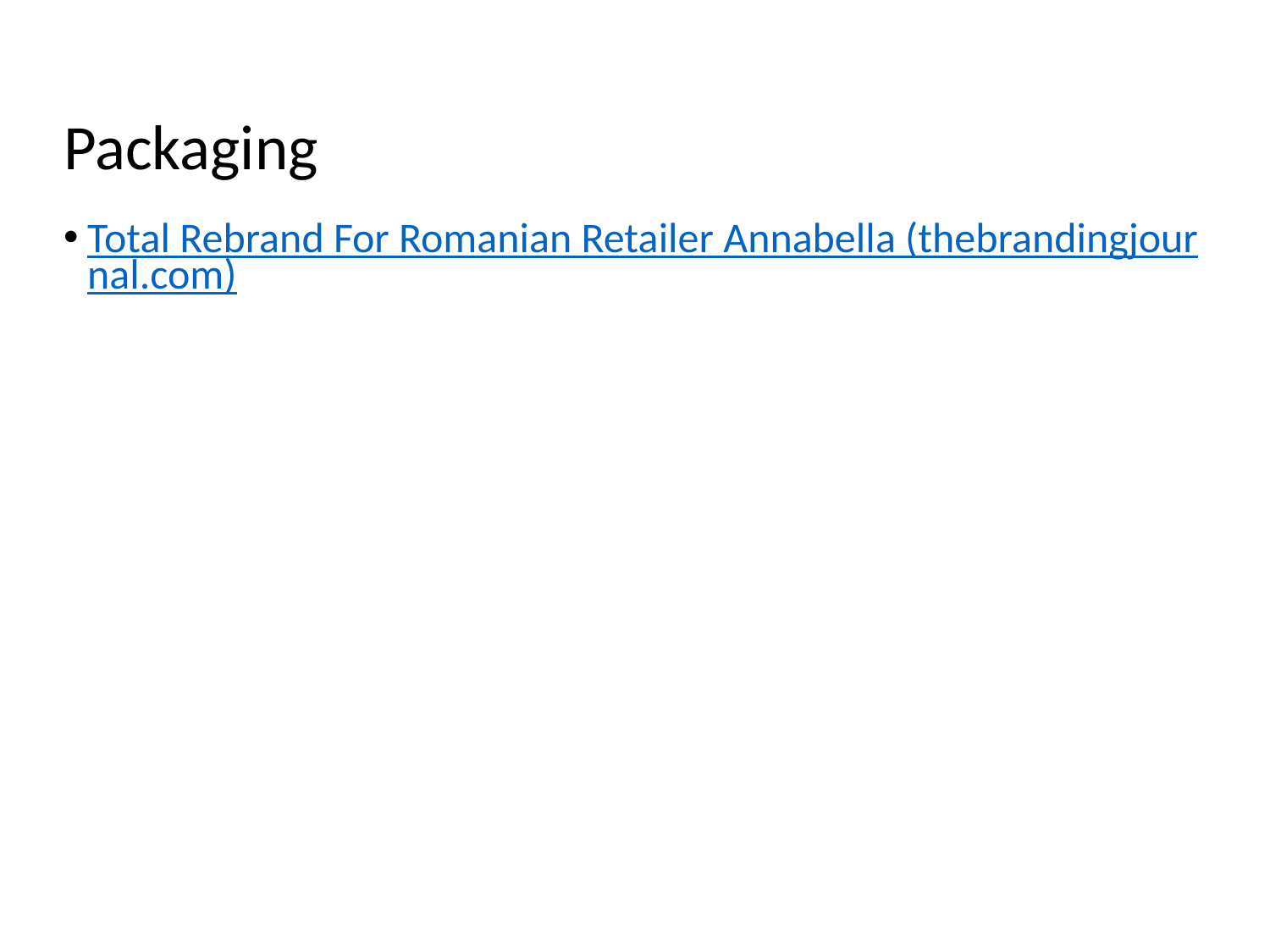

# Packaging
Total Rebrand For Romanian Retailer Annabella (thebrandingjournal.com)